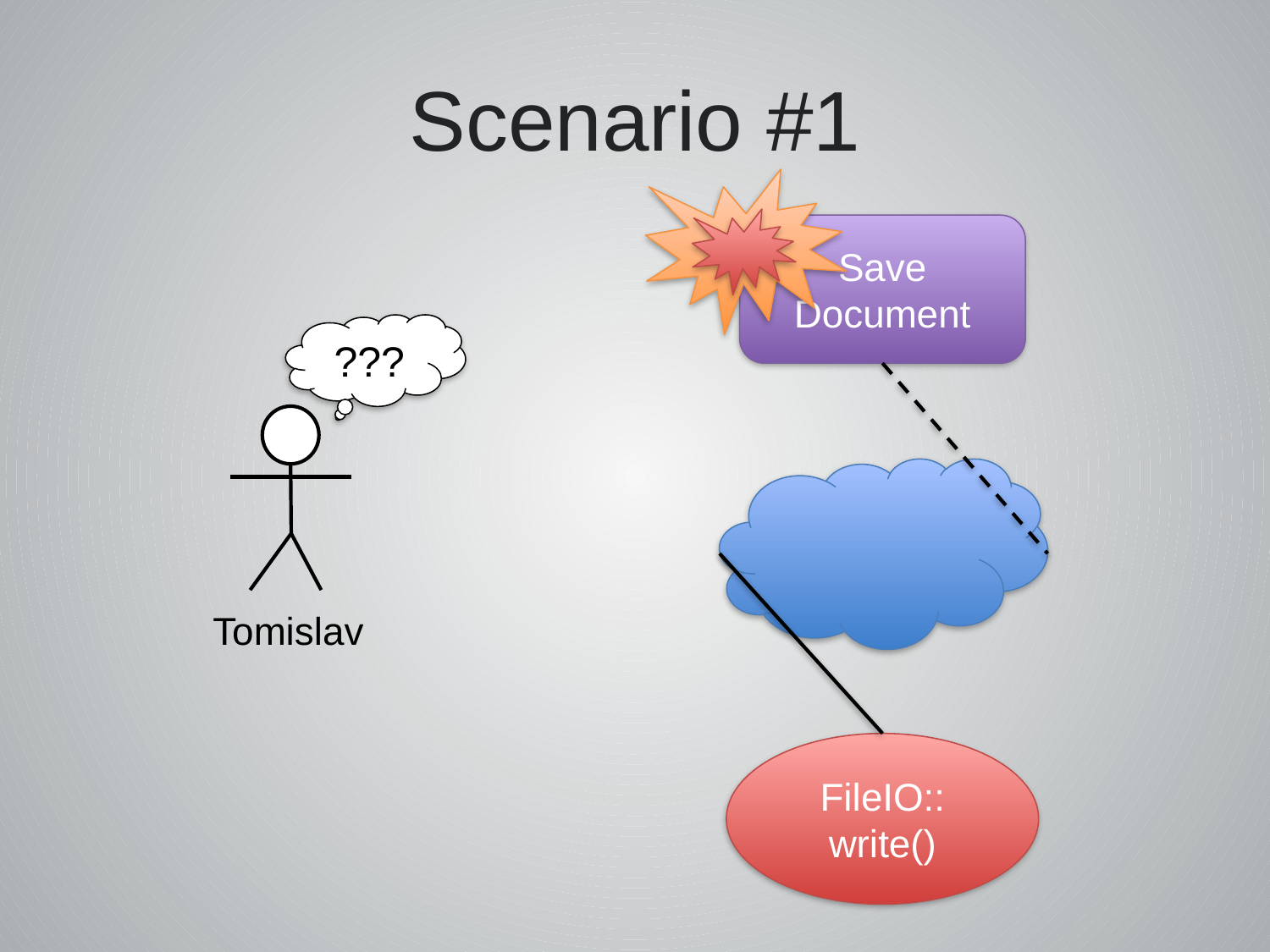

# Scenario #1

Save Document
???

Tomislav

FileIO:: write()